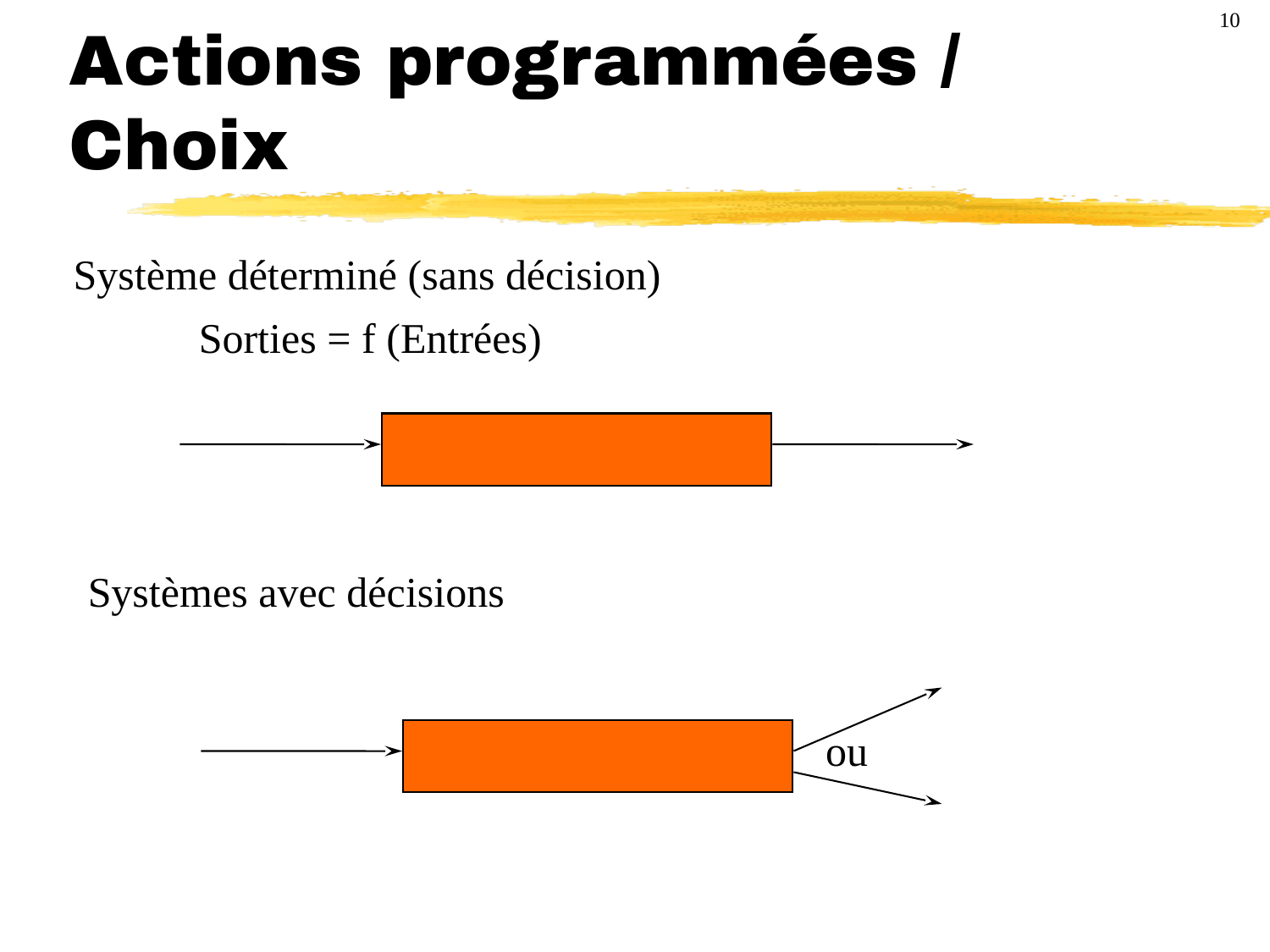

10
# Actions programmées / Choix
Système déterminé (sans décision)
Sorties = f (Entrées)

Systèmes avec décisions

ou